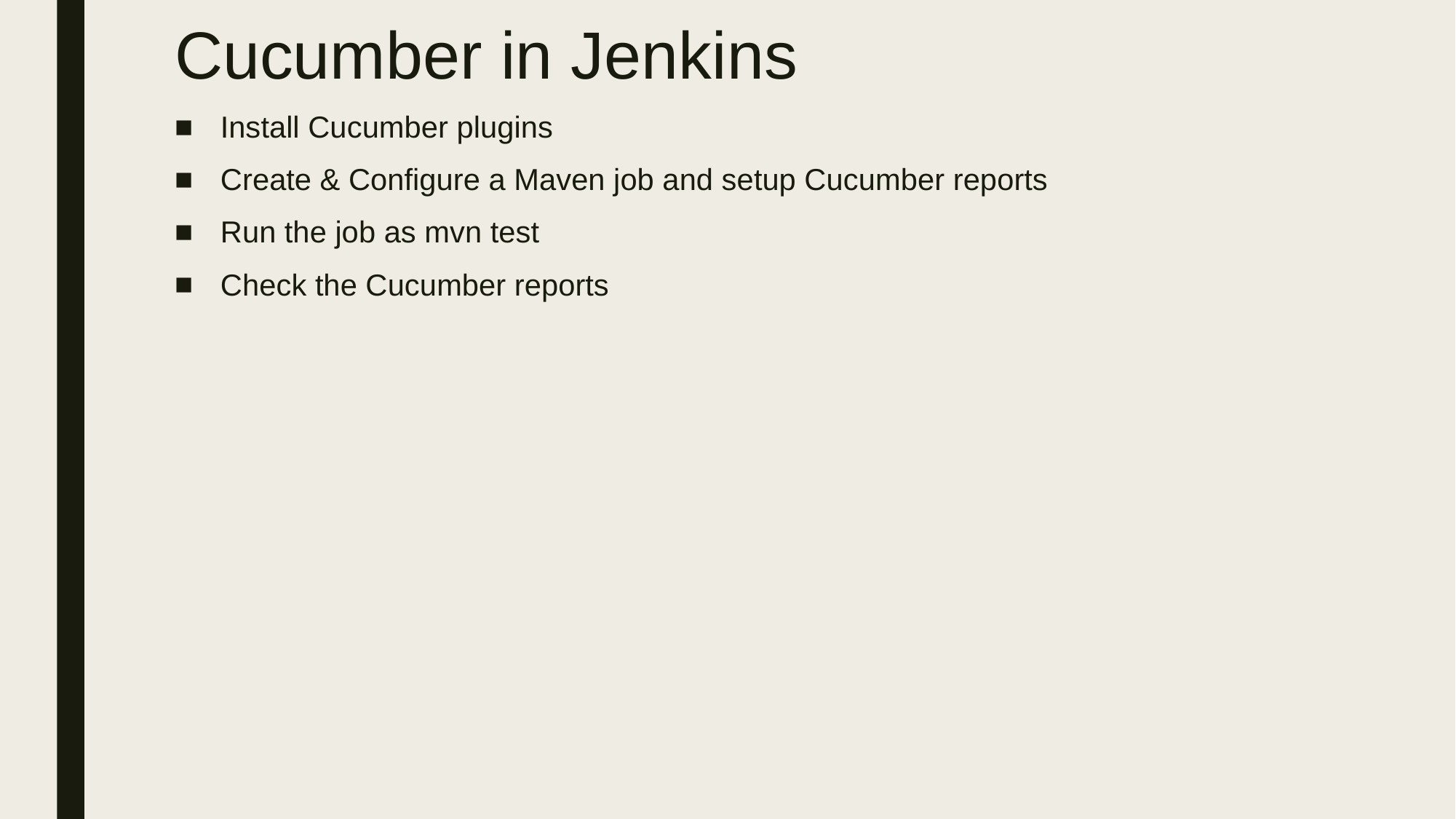

# Cucumber in Jenkins
Install Cucumber plugins
Create & Configure a Maven job and setup Cucumber reports
Run the job as mvn test
Check the Cucumber reports